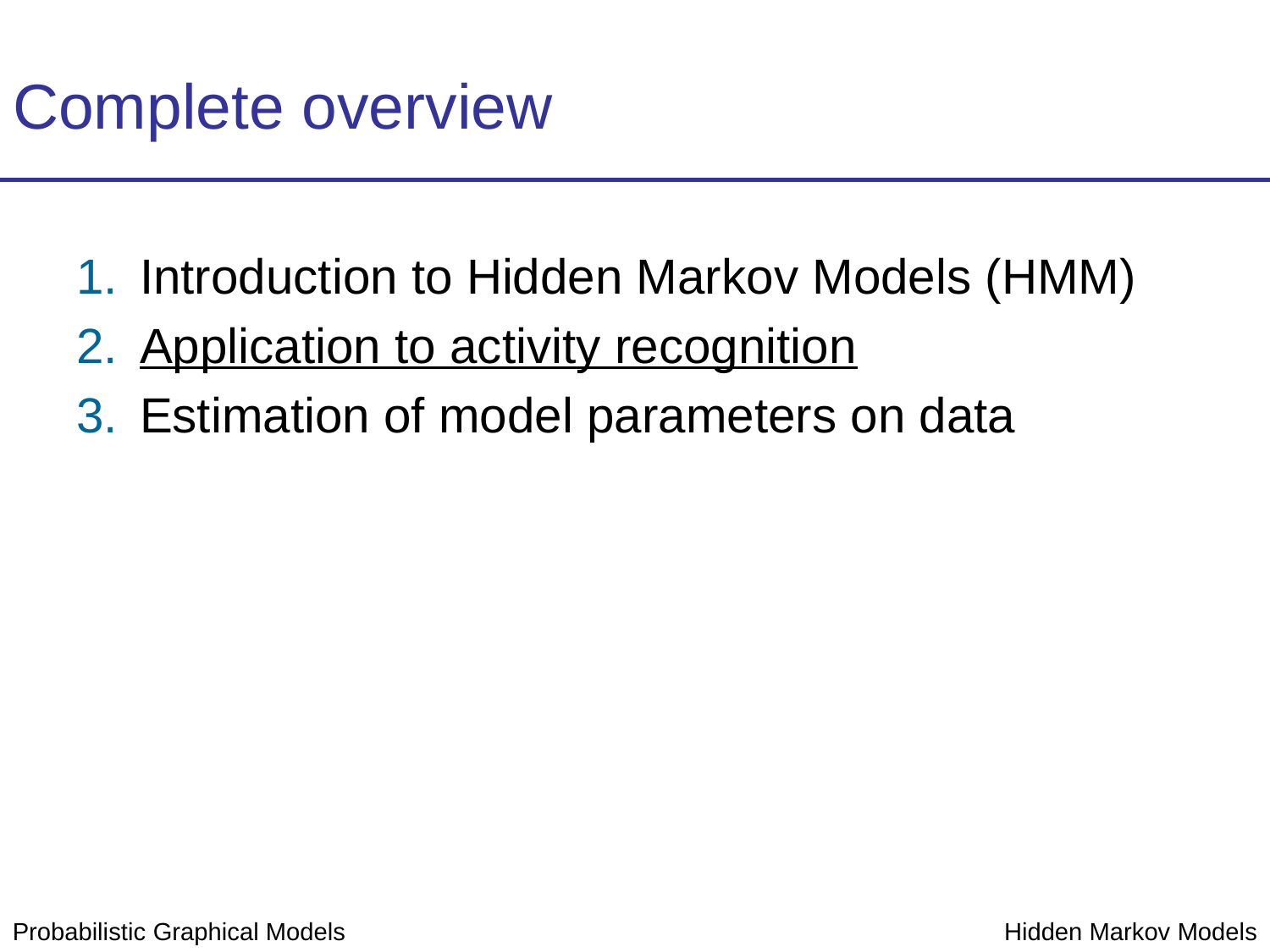

# Complete overview
Introduction to Hidden Markov Models (HMM)
Application to activity recognition
Estimation of model parameters on data